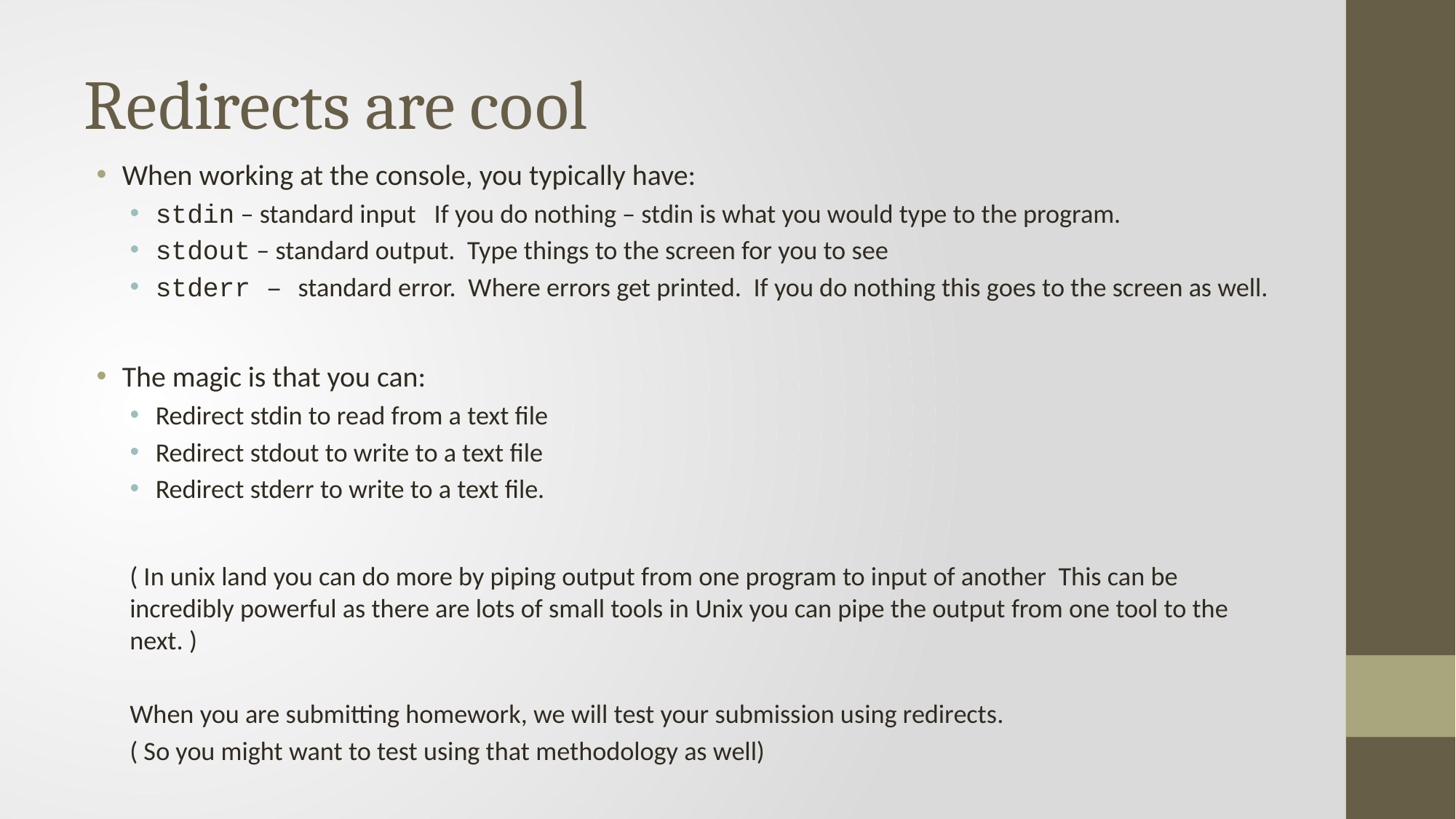

# Redirects are cool
When working at the console, you typically have:
stdin – standard input   If you do nothing – stdin is what you would type to the program.
stdout – standard output.  Type things to the screen for you to see
stderr – standard error.  Where errors get printed.  If you do nothing this goes to the screen as well.

The magic is that you can:
Redirect stdin to read from a text file
Redirect stdout to write to a text file
Redirect stderr to write to a text file.

( In unix land you can do more by piping output from one program to input of another  This can be incredibly powerful as there are lots of small tools in Unix you can pipe the output from one tool to the next. )

When you are submitting homework, we will test your submission using redirects.
	( So you might want to test using that methodology as well)